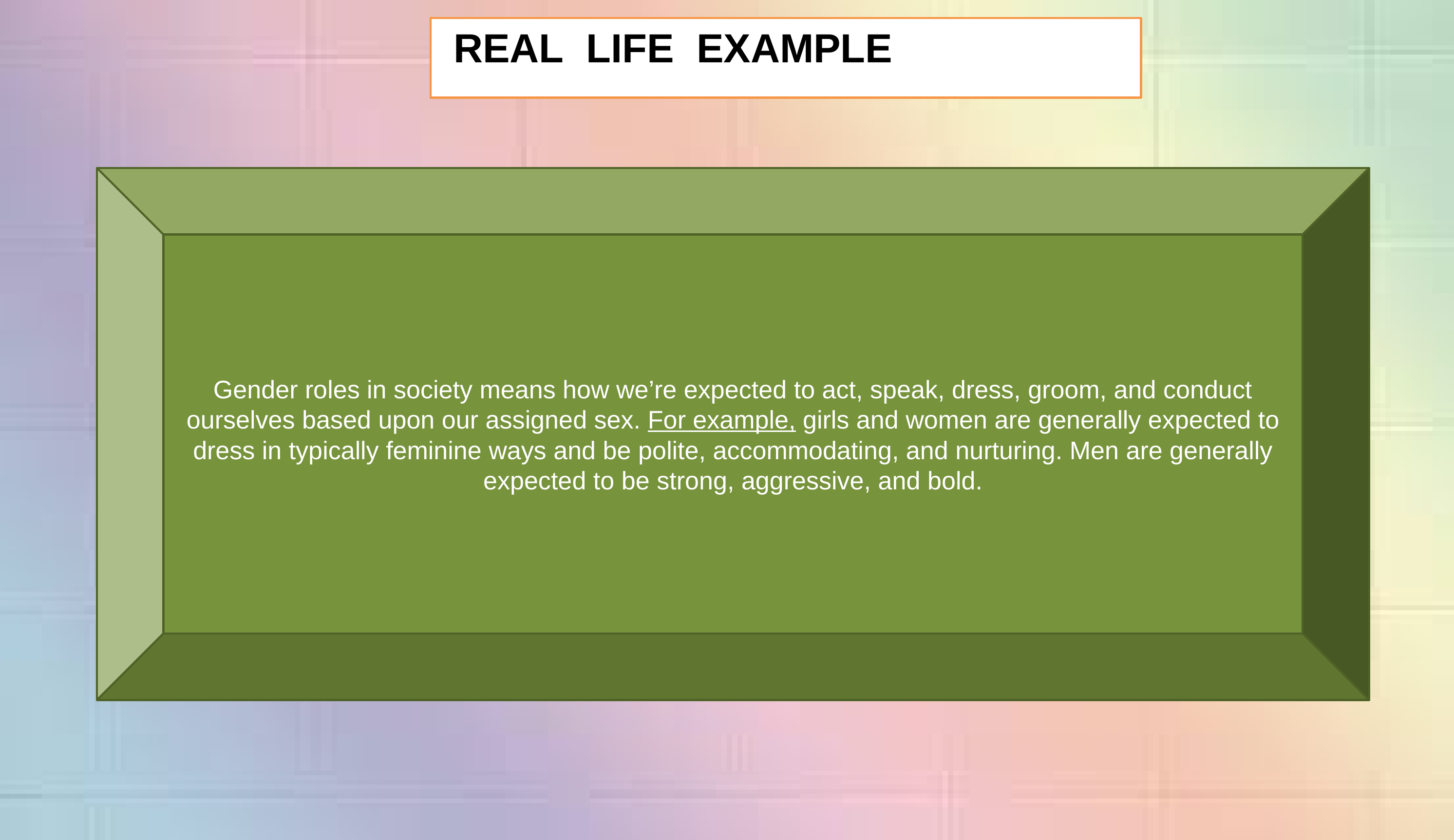

REAL  LIFE  EXAMPLE
Gender roles in society means how we’re expected to act, speak, dress, groom, and conduct ourselves based upon our assigned sex. For example, girls and women are generally expected to dress in typically feminine ways and be polite, accommodating, and nurturing. Men are generally expected to be strong, aggressive, and bold.